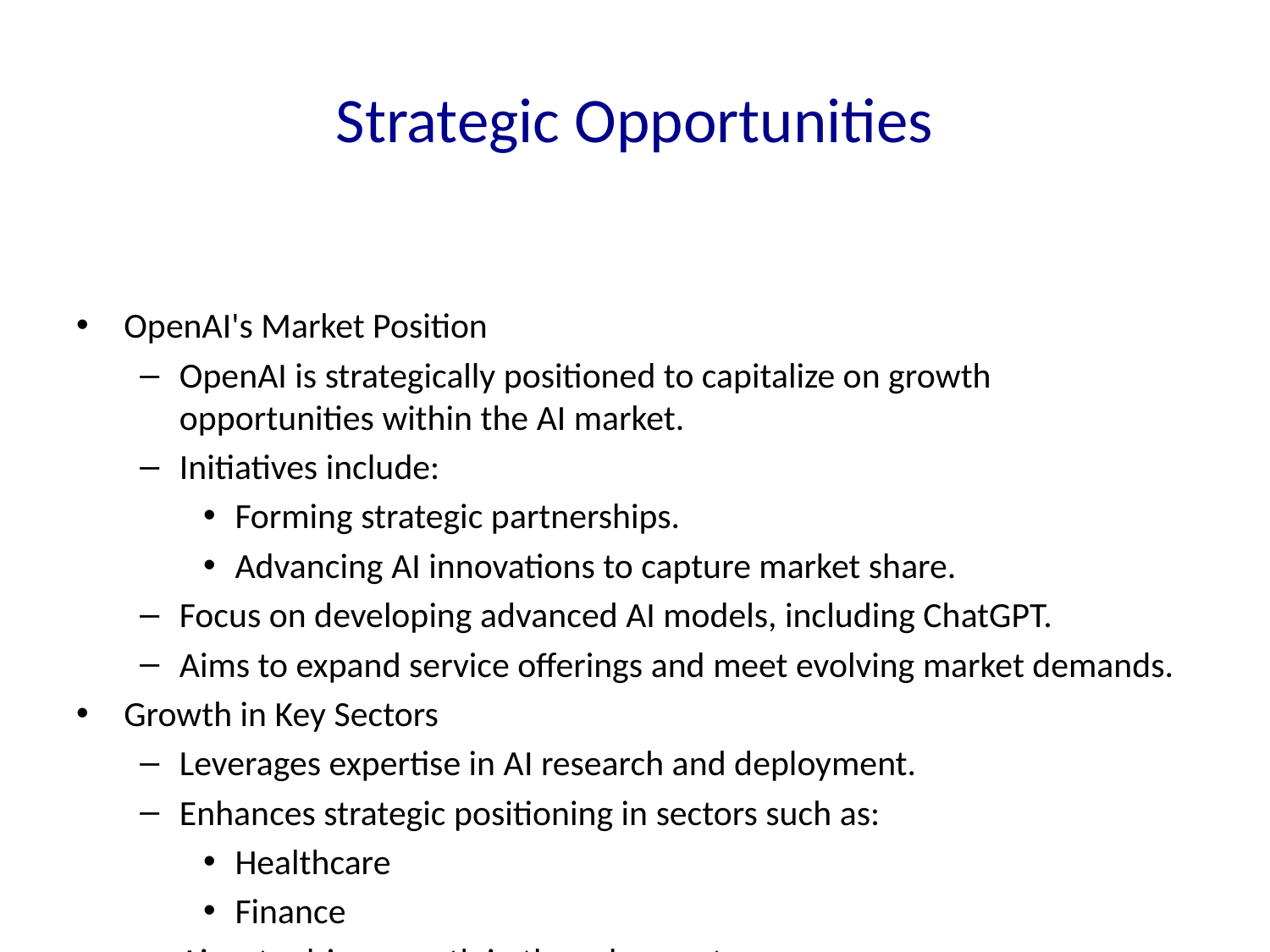

# Strategic Opportunities

OpenAI's Market Position
OpenAI is strategically positioned to capitalize on growth opportunities within the AI market.
Initiatives include:
Forming strategic partnerships.
Advancing AI innovations to capture market share.
Focus on developing advanced AI models, including ChatGPT.
Aims to expand service offerings and meet evolving market demands.
Growth in Key Sectors
Leverages expertise in AI research and deployment.
Enhances strategic positioning in sectors such as:
Healthcare
Finance
Aims to drive growth in these key sectors.